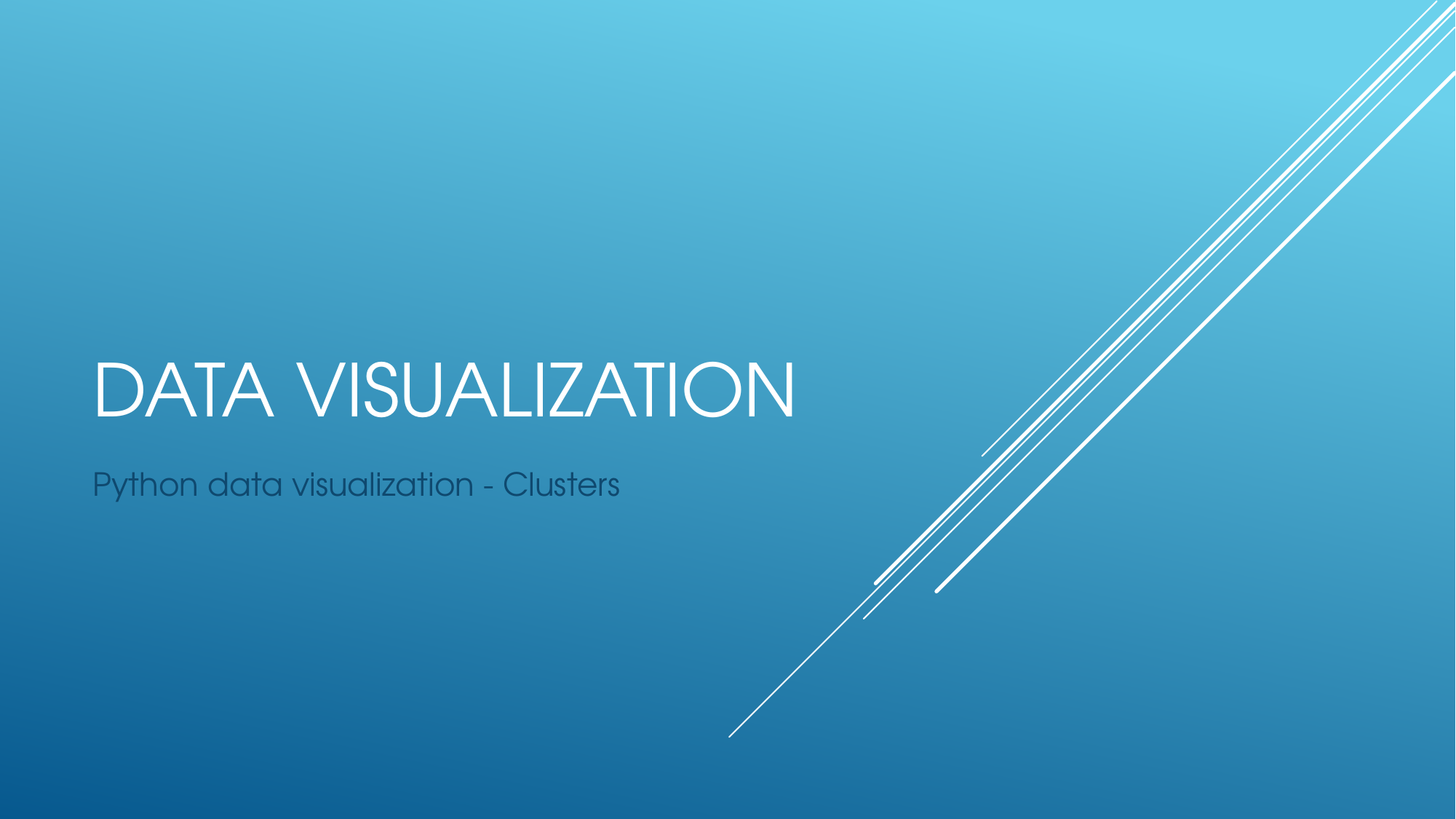

# Data visualization
Python data visualization - Clusters